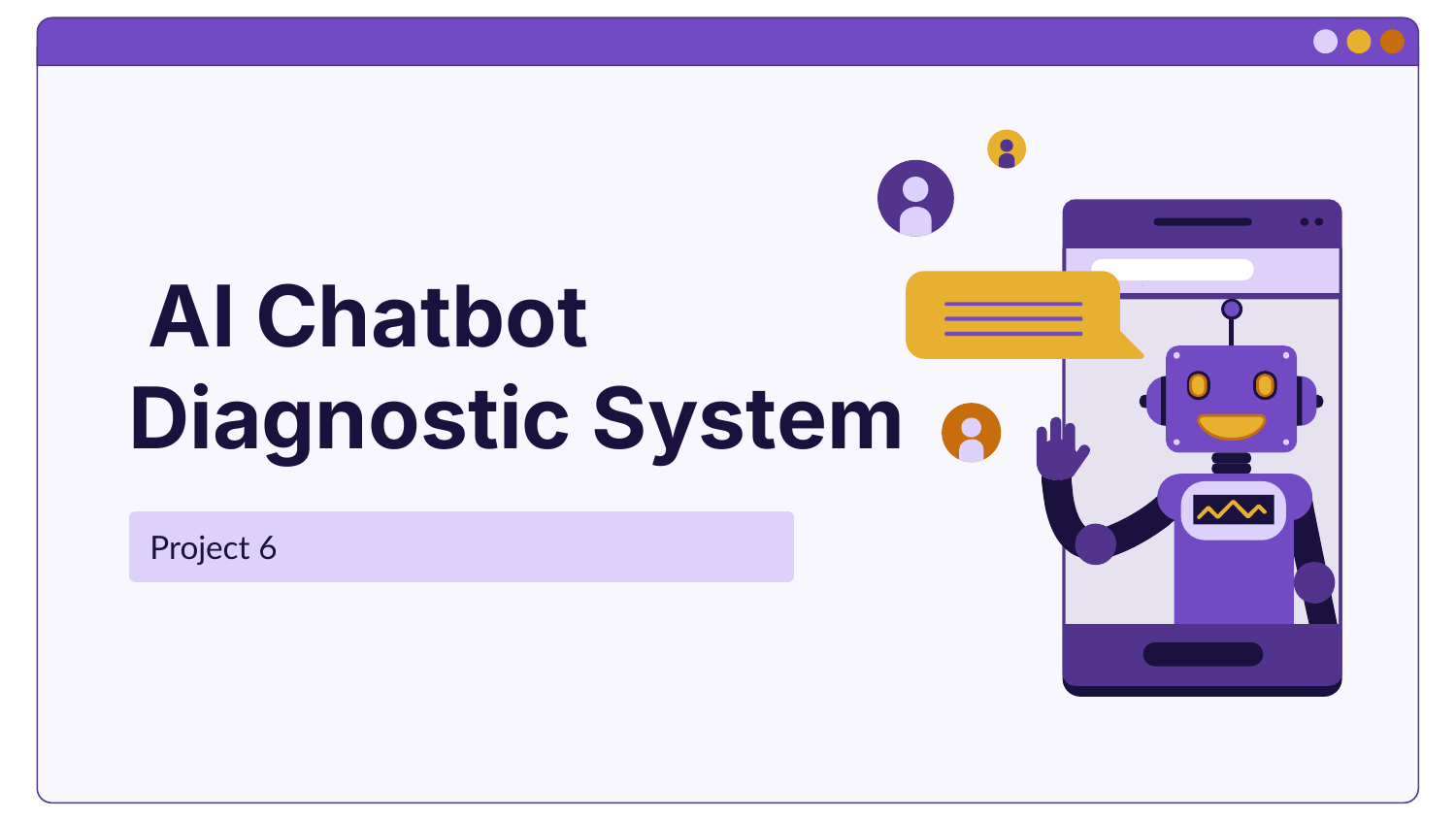

# AI Chatbot Diagnostic System
Project 6